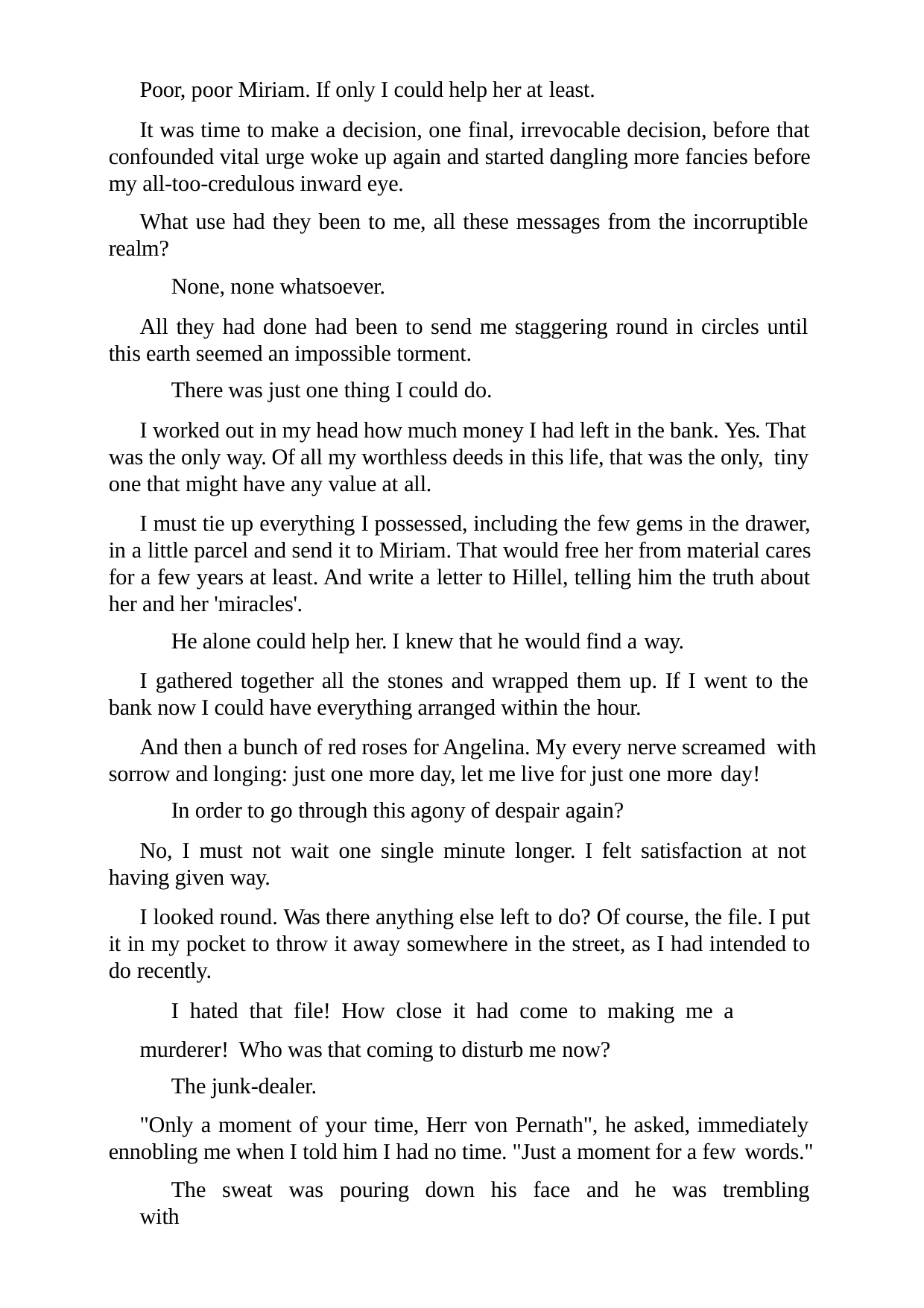

Poor, poor Miriam. If only I could help her at least.
It was time to make a decision, one final, irrevocable decision, before that  confounded vital urge woke up again and started dangling more fancies before  my all-too-credulous inward eye.
What use had they been to me, all these messages from the incorruptible  realm?
None, none whatsoever.
All they had done had been to send me staggering round in circles until  this earth seemed an impossible torment.
There was just one thing I could do.
I worked out in my head how much money I had left in the bank. Yes. That  was the only way. Of all my worthless deeds in this life, that was the only,  tiny one that might have any value at all.
I must tie up everything I possessed, including the few gems in the drawer,  in a little parcel and send it to Miriam. That would free her from material cares  for a few years at least. And write a letter to Hillel, telling him the truth about  her and her 'miracles'.
He alone could help her. I knew that he would find a way.
I gathered together all the stones and wrapped them up. If I went to the  bank now I could have everything arranged within the hour.
And then a bunch of red roses for Angelina. My every nerve screamed  with sorrow and longing: just one more day, let me live for just one more day!
In order to go through this agony of despair again?
No, I must not wait one single minute longer. I felt satisfaction at not  having given way.
I looked round. Was there anything else left to do? Of course, the file. I put  it in my pocket to throw it away somewhere in the street, as I had intended to  do recently.
I hated that file! How close it had come to making me a murderer!  Who was that coming to disturb me now?
The junk-dealer.
"Only a moment of your time, Herr von Pernath", he asked, immediately  ennobling me when I told him I had no time. "Just a moment for a few words."
The  sweat  was  pouring  down  his  face  and  he  was  trembling  with